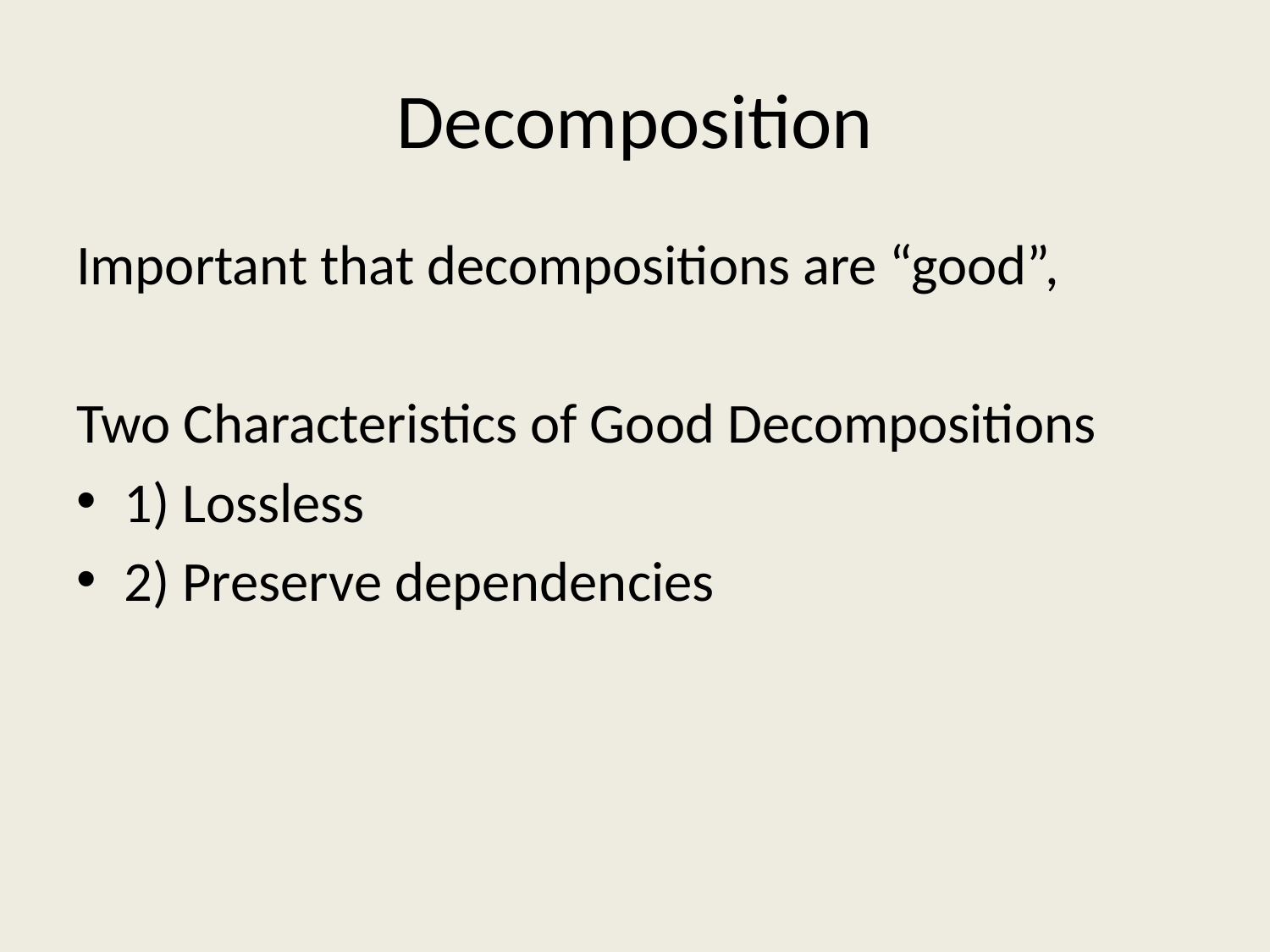

# Decomposition
Important that decompositions are “good”,

Two Characteristics of Good Decompositions
1) Lossless
2) Preserve dependencies